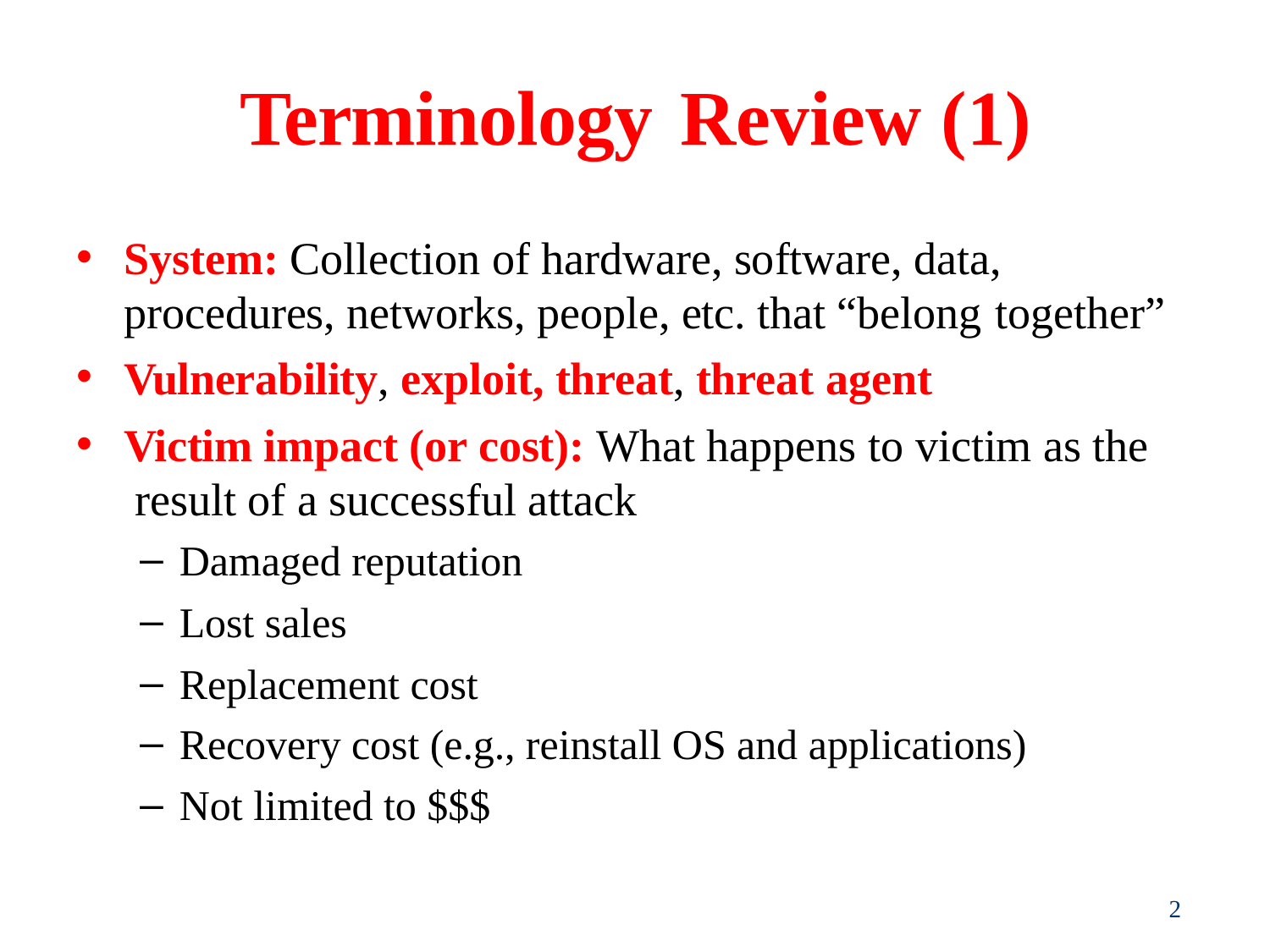

# Terminology	Review (1)
System: Collection of hardware, software, data,  procedures, networks, people, etc. that “belong together”
Vulnerability, exploit, threat, threat agent
Victim impact (or cost): What happens to victim as the  result of a successful attack
Damaged reputation
Lost sales
Replacement cost
Recovery cost (e.g., reinstall OS and applications)
Not limited to $$$
2